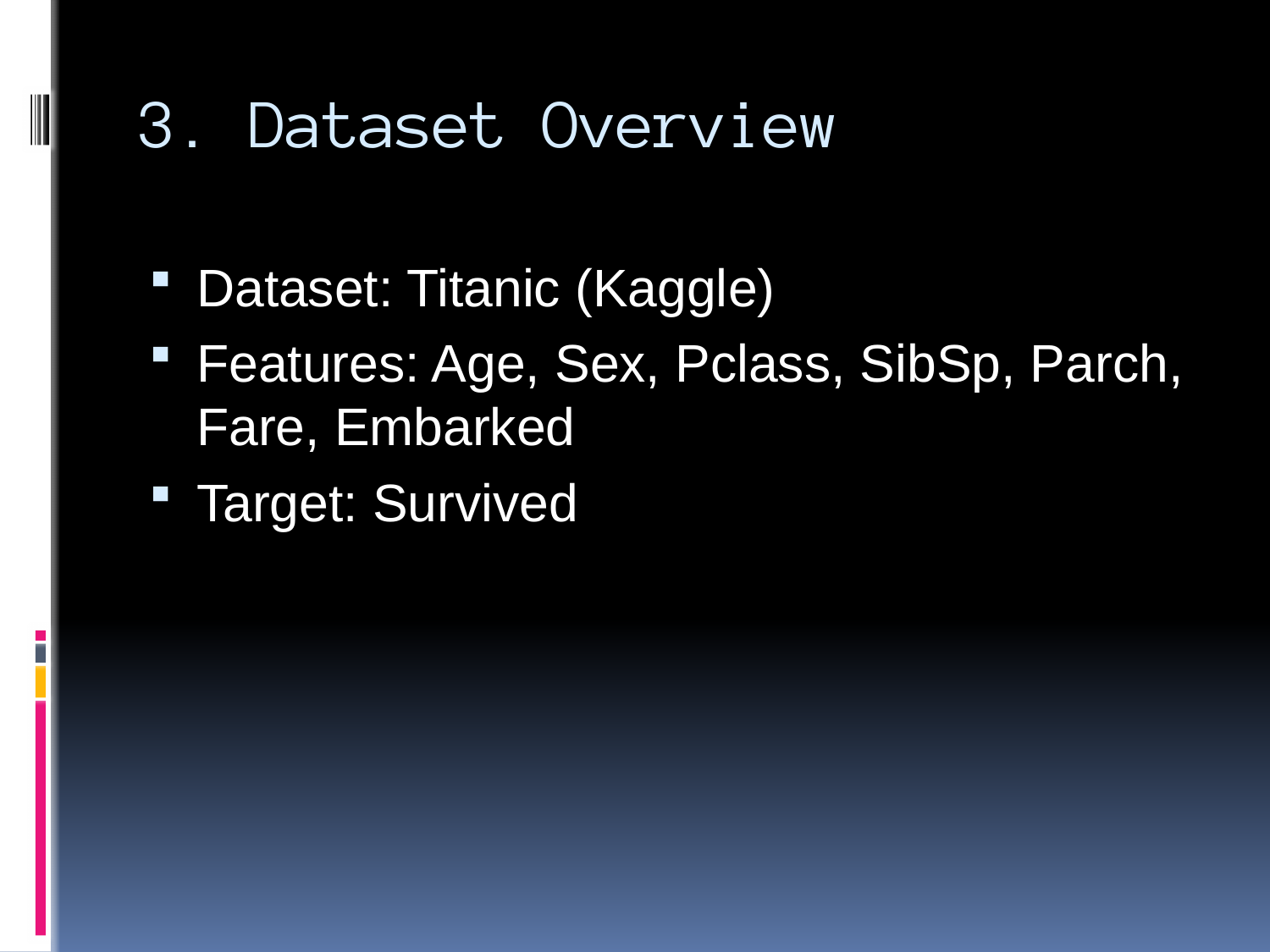

# 3. Dataset Overview
Dataset: Titanic (Kaggle)
Features: Age, Sex, Pclass, SibSp, Parch, Fare, Embarked
Target: Survived